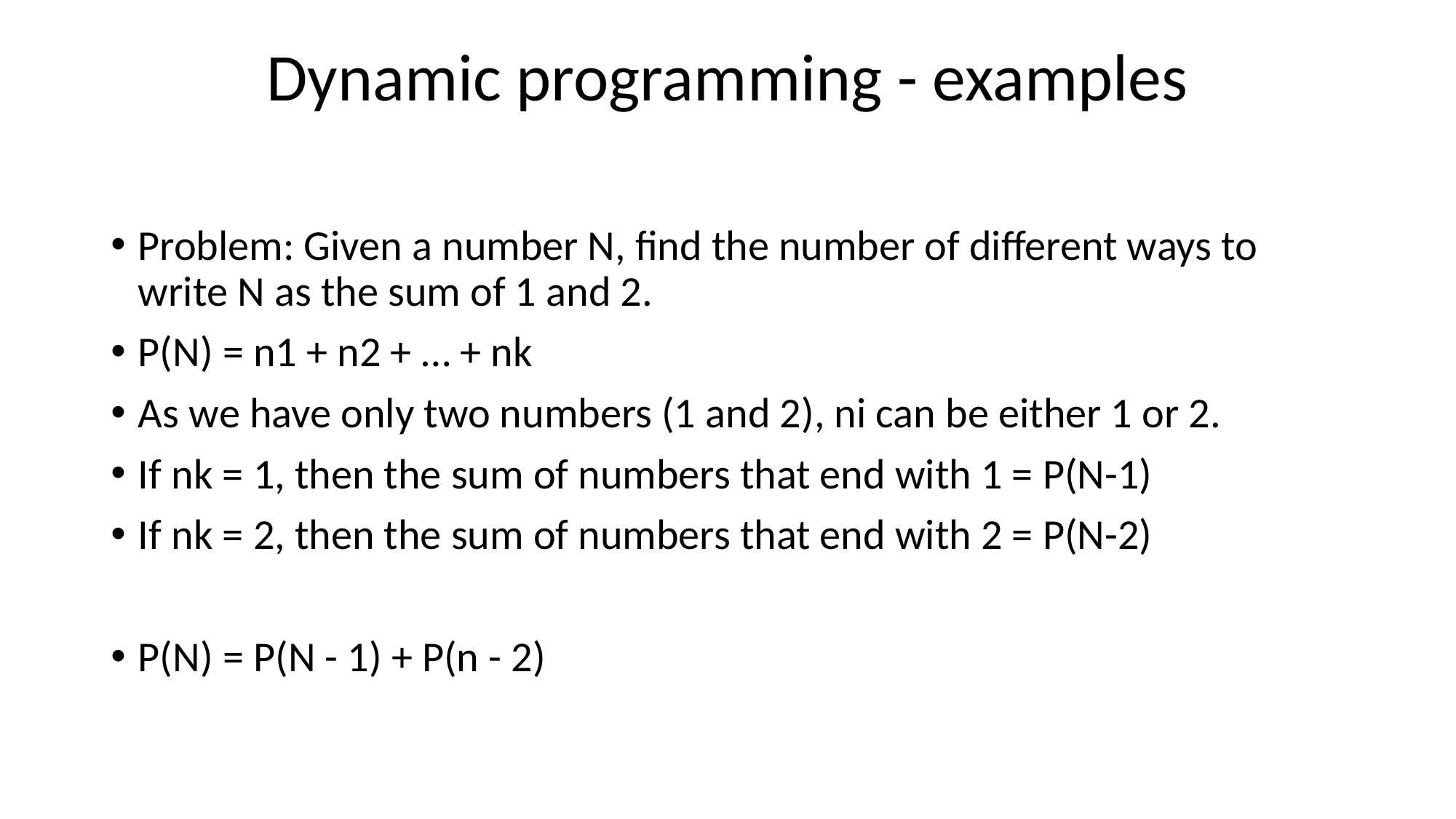

# Dynamic programming - examples
Problem: Given a number N, find the number of different ways to write N as the sum of 1 and 2.
P(N) = n1 + n2 + … + nk
As we have only two numbers (1 and 2), ni can be either 1 or 2.
If nk = 1, then the sum of numbers that end with 1 = P(N-1)
If nk = 2, then the sum of numbers that end with 2 = P(N-2)

P(N) = P(N - 1) + P(n - 2)